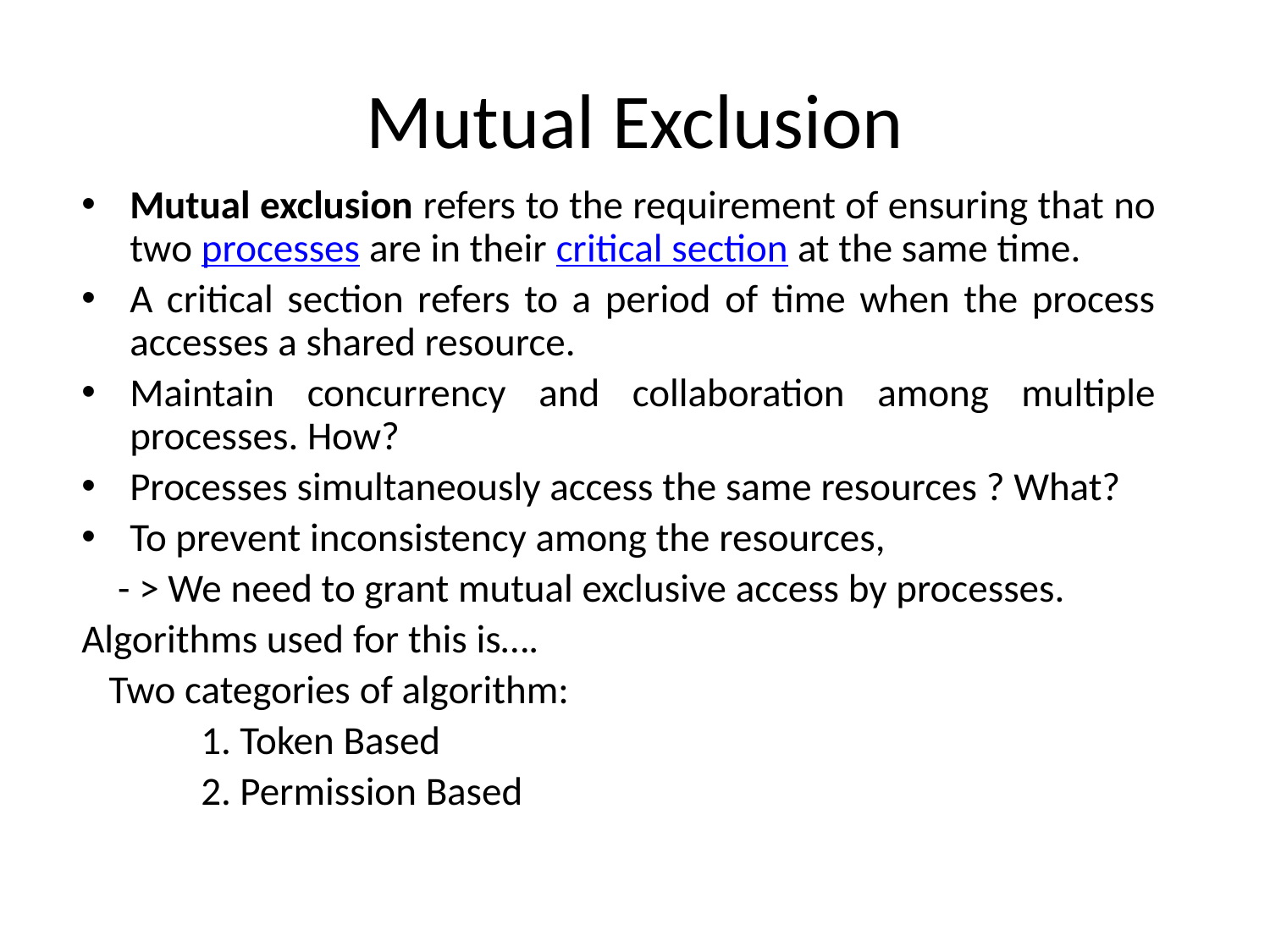

# Mutual Exclusion
Mutual exclusion refers to the requirement of ensuring that no two processes are in their critical section at the same time.
A critical section refers to a period of time when the process accesses a shared resource.
Maintain concurrency and collaboration among multiple processes. How?
Processes simultaneously access the same resources ? What?
To prevent inconsistency among the resources,
    - > We need to grant mutual exclusive access by processes.
Algorithms used for this is….
   Two categories of algorithm:
    	1. Token Based
	2. Permission Based